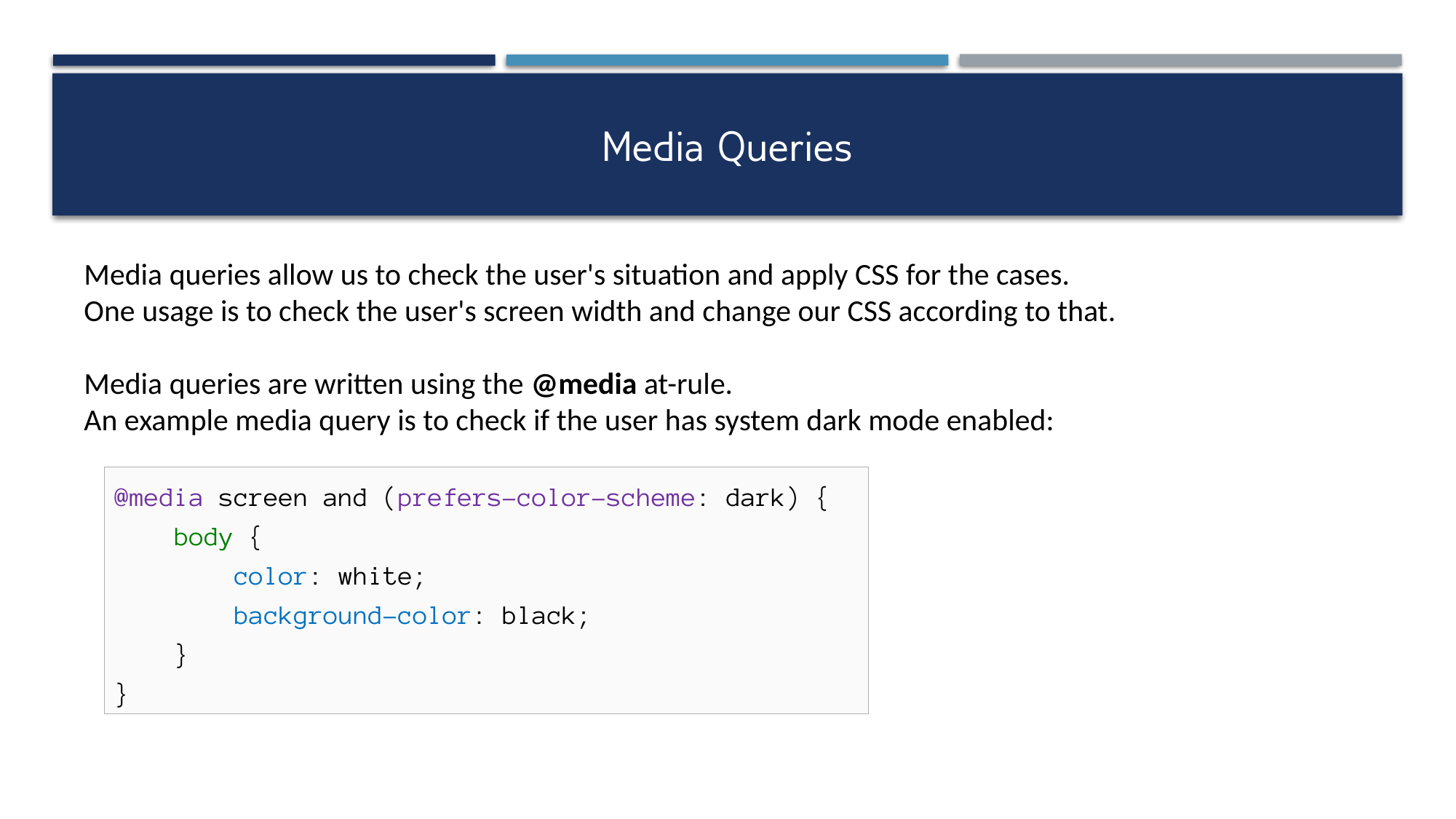

# Media Queries
Media queries allow us to check the user's situation and apply CSS for the cases.
One usage is to check the user's screen width and change our CSS according to that.

Media queries are written using the @media at-rule.
An example media query is to check if the user has system dark mode enabled:
@media screen and (prefers-color-scheme: dark) {
    body {
        color: white;
        background-color: black;
    }
}